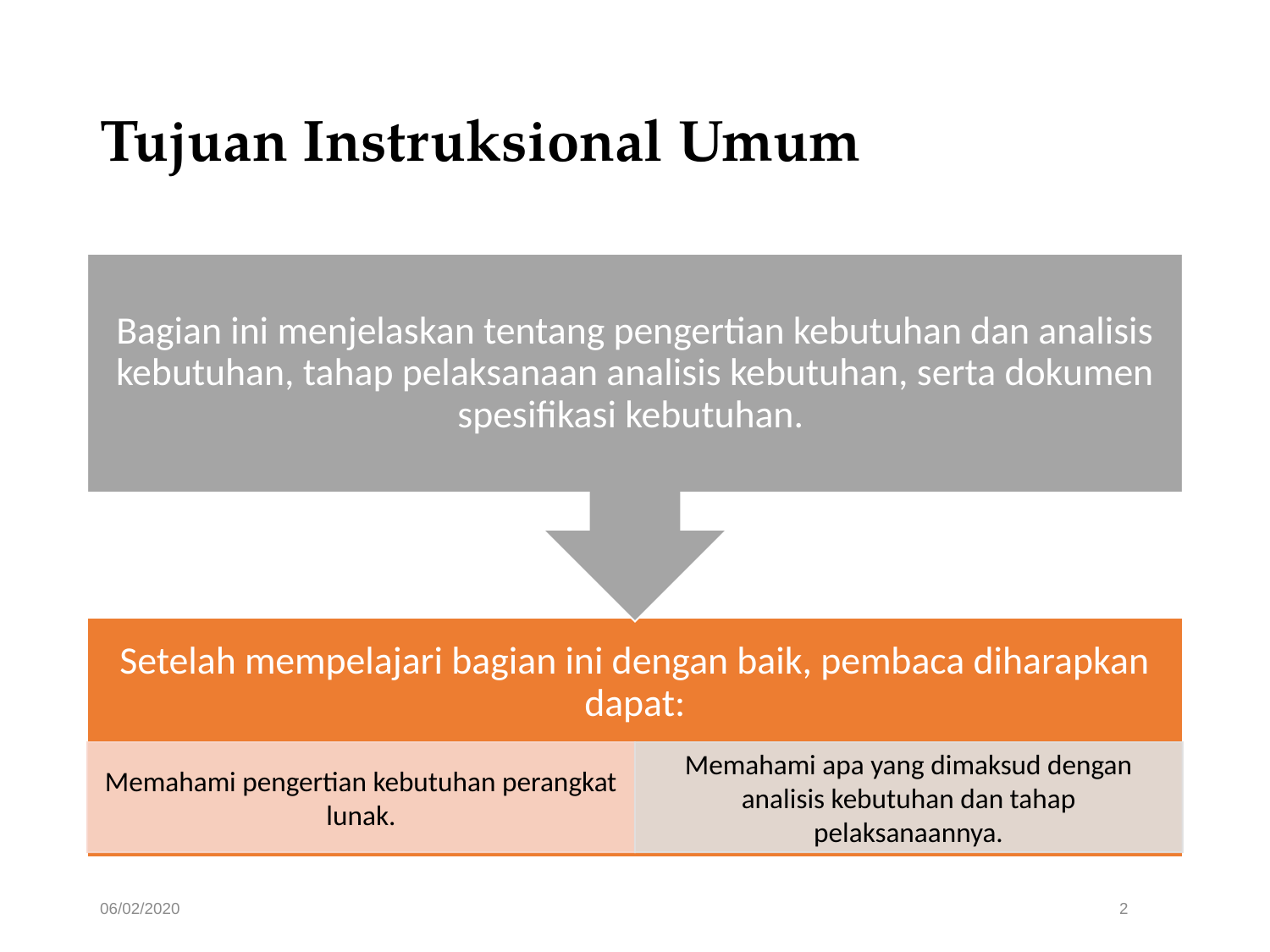

# Tujuan Instruksional Umum
Setelah mempelajari bagian ini dengan baik, pembaca diharapkan dapat:
Memahami pengertian kebutuhan perangkat lunak.
Memahami apa yang dimaksud dengan analisis kebutuhan dan tahap pelaksanaannya.
Bagian ini menjelaskan tentang pengertian kebutuhan dan analisis kebutuhan, tahap pelaksanaan analisis kebutuhan, serta dokumen spesifikasi kebutuhan.
06/02/2020

2